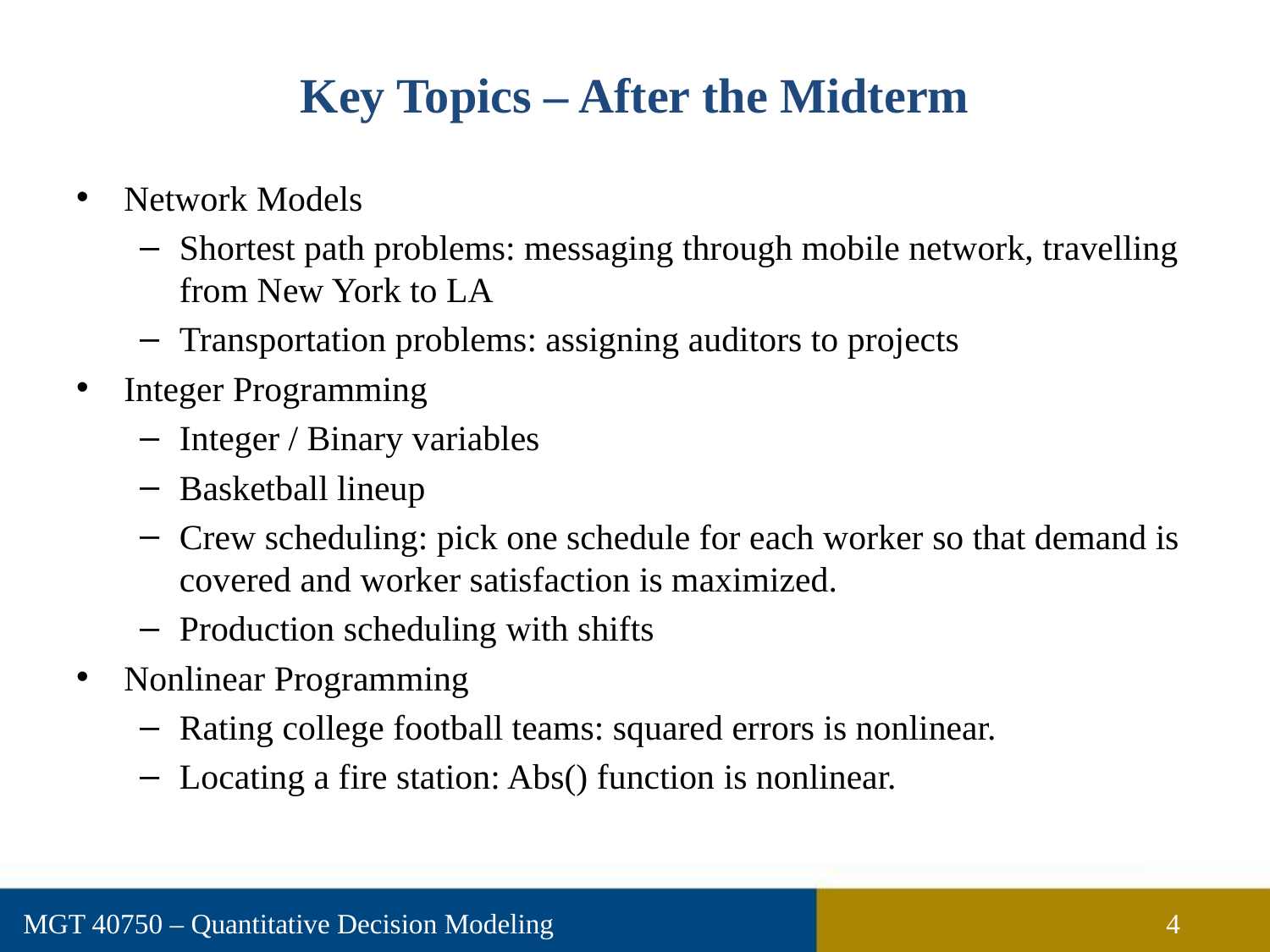

# Key Topics – After the Midterm
Network Models
Shortest path problems: messaging through mobile network, travelling from New York to LA
Transportation problems: assigning auditors to projects
Integer Programming
Integer / Binary variables
Basketball lineup
Crew scheduling: pick one schedule for each worker so that demand is covered and worker satisfaction is maximized.
Production scheduling with shifts
Nonlinear Programming
Rating college football teams: squared errors is nonlinear.
Locating a fire station: Abs() function is nonlinear.